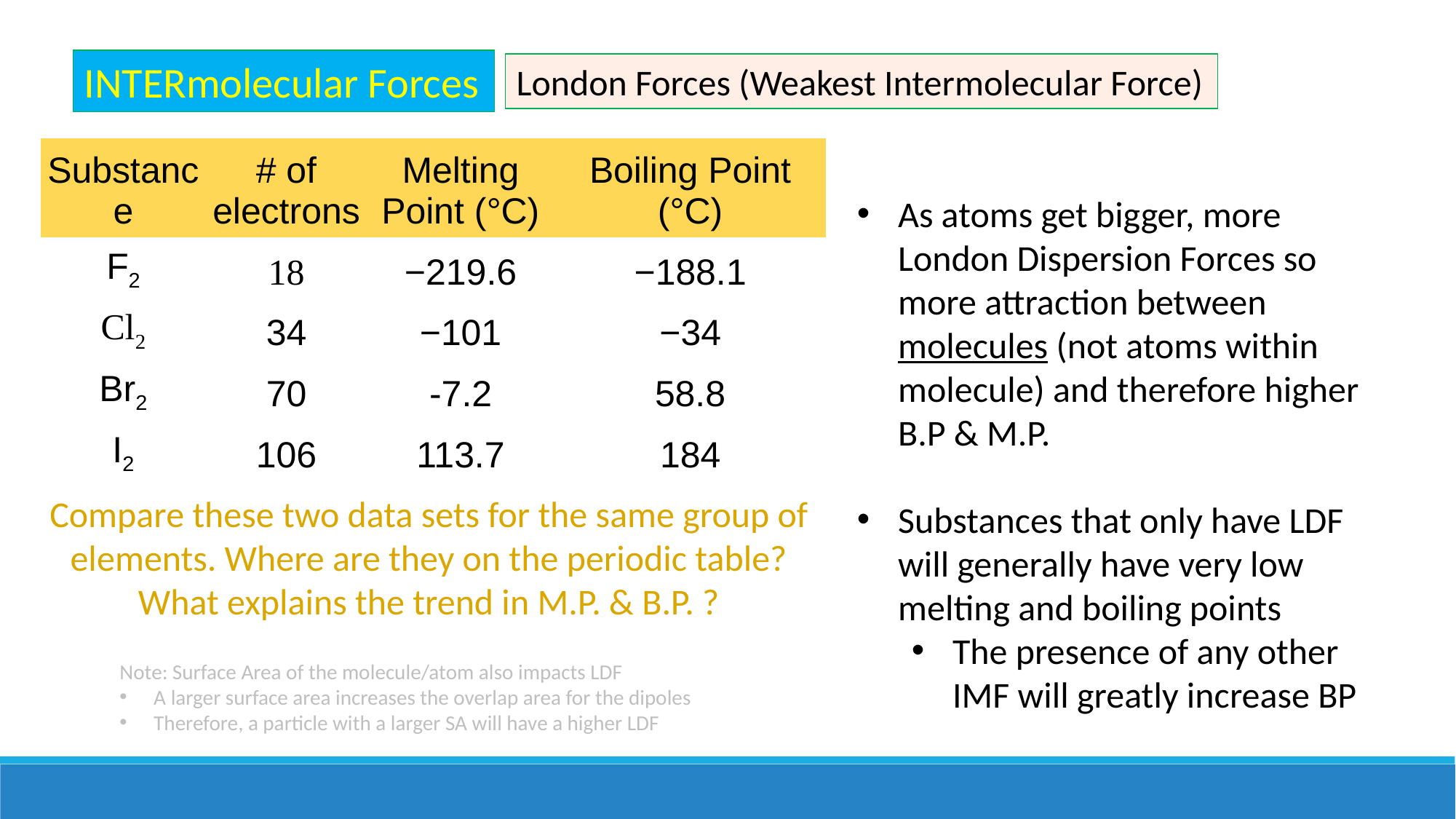

INTERmolecular Forces
London Forces (Weakest Intermolecular Force)
| Substance | # of electrons | Melting Point (°C) | Boiling Point (°C) |
| --- | --- | --- | --- |
| F2 | 18 | −219.6 | −188.1 |
| Cl2 | 34 | −101 | −34 |
| Br2 | 70 | -7.2 | 58.8 |
| I2 | 106 | 113.7 | 184 |
As atoms get bigger, more London Dispersion Forces so more attraction between molecules (not atoms within molecule) and therefore higher B.P & M.P.

Substances that only have LDF will generally have very low melting and boiling points
The presence of any other IMF will greatly increase BP

Compare these two data sets for the same group of elements. Where are they on the periodic table? What explains the trend in M.P. & B.P. ?
Note: Surface Area of the molecule/atom also impacts LDF
A larger surface area increases the overlap area for the dipoles
Therefore, a particle with a larger SA will have a higher LDF